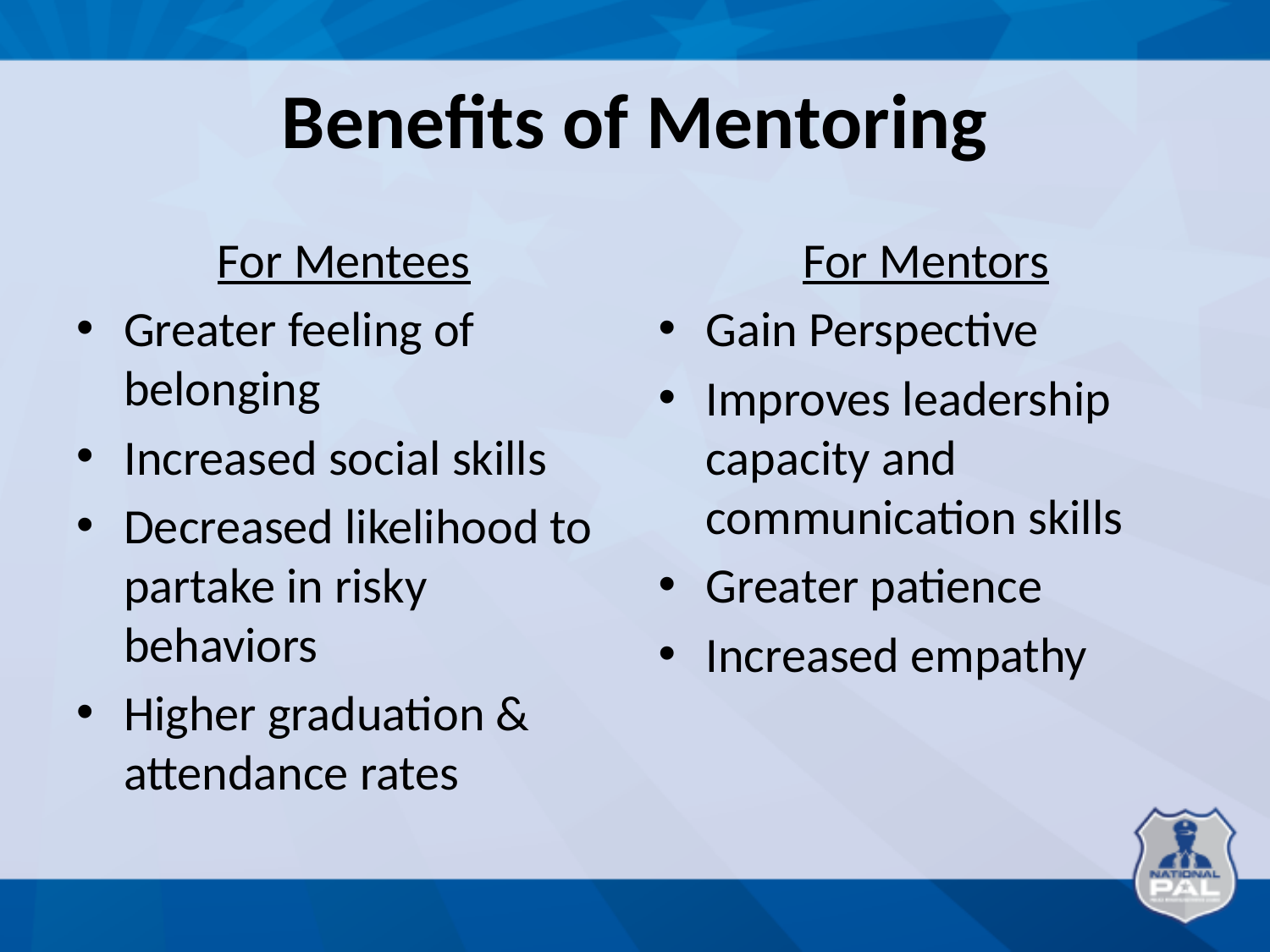

# Benefits of Mentoring

For Mentees
Greater feeling of belonging
Increased social skills
Decreased likelihood to partake in risky behaviors
Higher graduation & attendance rates
For Mentors
Gain Perspective
Improves leadership capacity and communication skills
Greater patience
Increased empathy